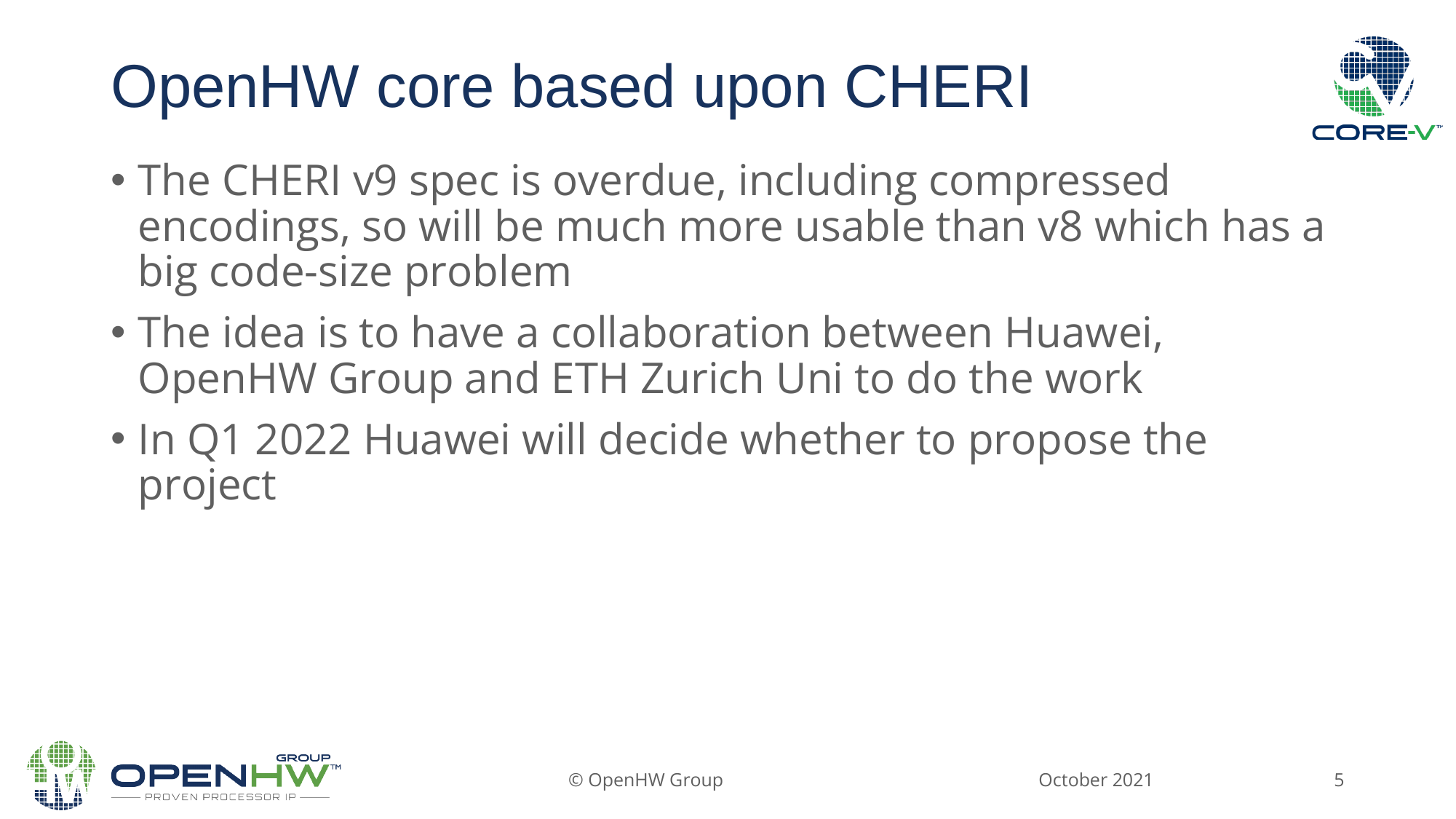

# OpenHW core based upon CHERI
The CHERI v9 spec is overdue, including compressed encodings, so will be much more usable than v8 which has a big code-size problem
The idea is to have a collaboration between Huawei, OpenHW Group and ETH Zurich Uni to do the work
In Q1 2022 Huawei will decide whether to propose the project

October 2021
© OpenHW Group
5